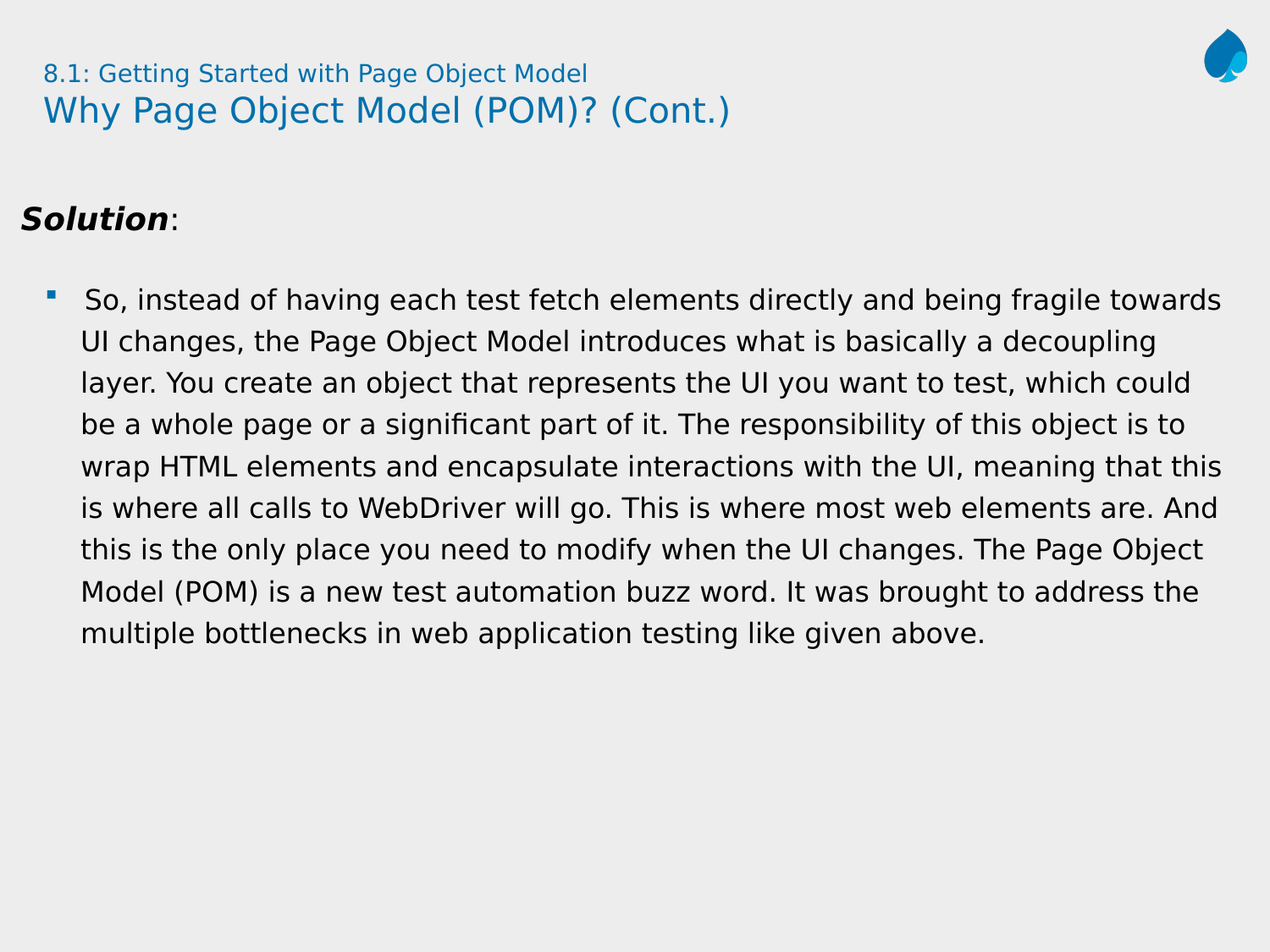

# 8.1: Getting Started with Page Object Model Why Page Object Model (POM)? (Cont.)
Solution:

So, instead of having each test fetch elements directly and being fragile towards
    UI changes, the Page Object Model introduces what is basically a decoupling
    layer. You create an object that represents the UI you want to test, which could
    be a whole page or a significant part of it. The responsibility of this object is to
    wrap HTML elements and encapsulate interactions with the UI, meaning that this
    is where all calls to WebDriver will go. This is where most web elements are. And
    this is the only place you need to modify when the UI changes. The Page Object
    Model (POM) is a new test automation buzz word. It was brought to address the
    multiple bottlenecks in web application testing like given above.